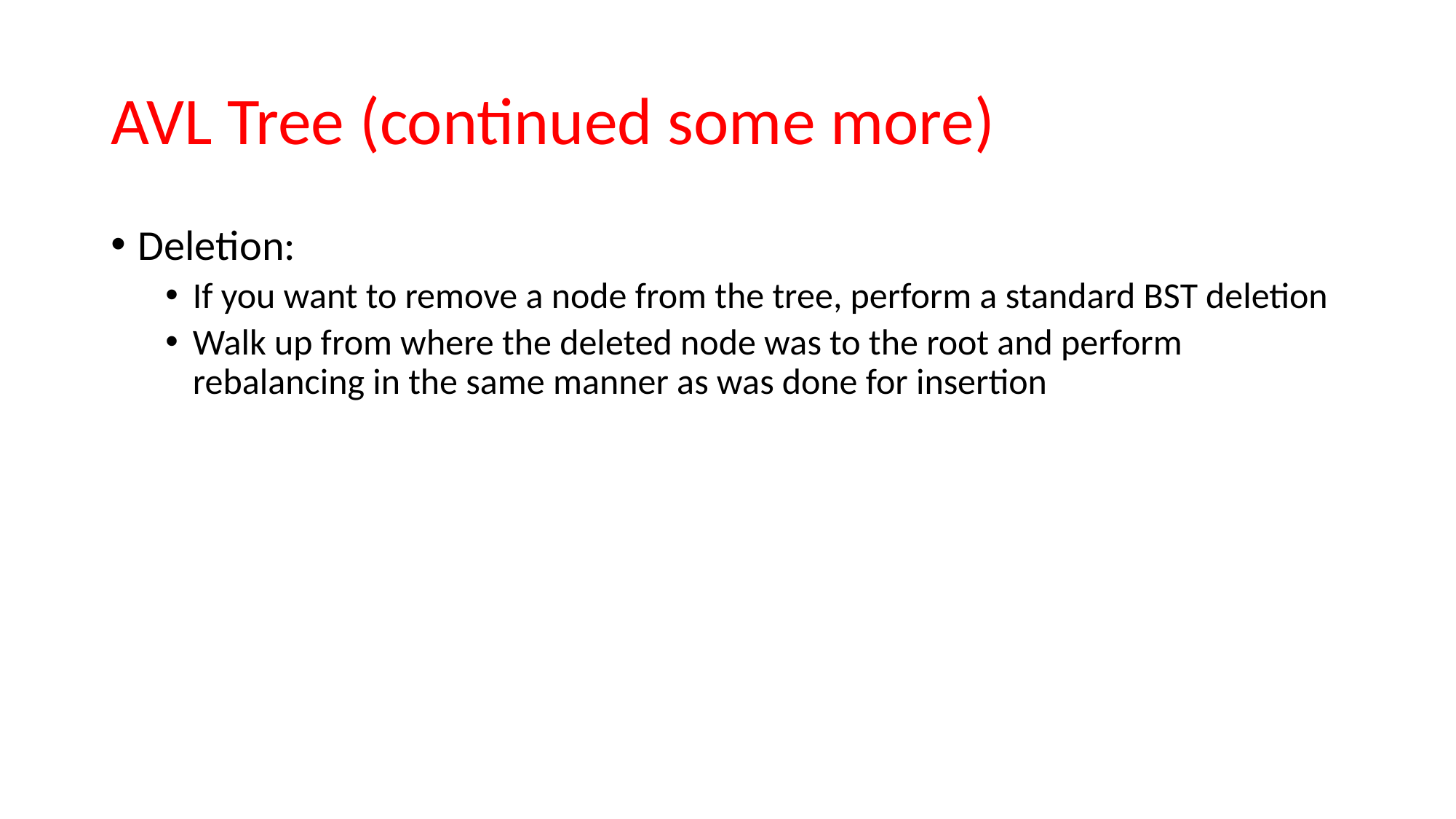

# AVL Tree (continued some more)
Deletion:
If you want to remove a node from the tree, perform a standard BST deletion
Walk up from where the deleted node was to the root and perform rebalancing in the same manner as was done for insertion